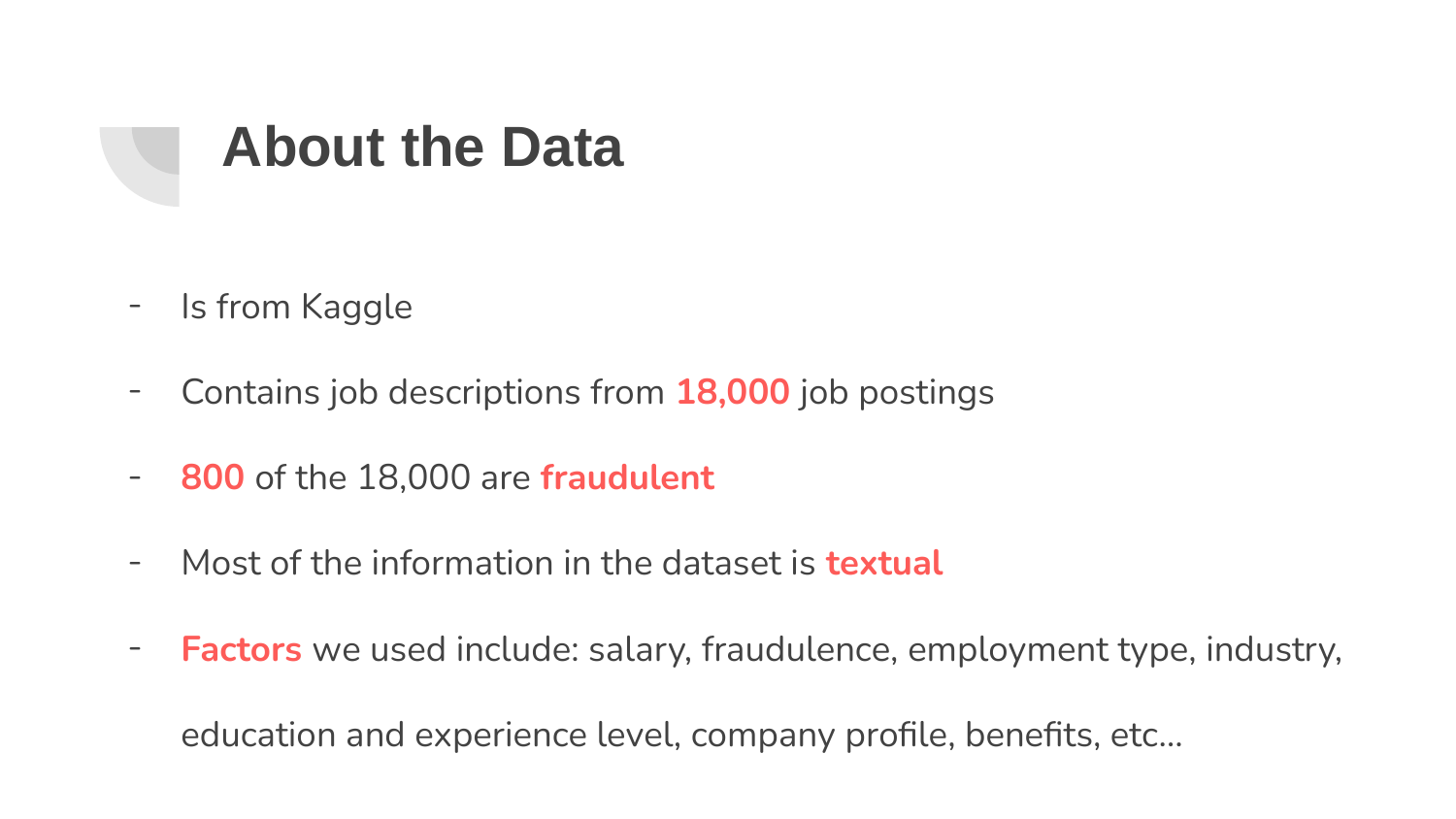

# About the Data
Is from Kaggle
Contains job descriptions from 18,000 job postings
800 of the 18,000 are fraudulent
Most of the information in the dataset is textual
Factors we used include: salary, fraudulence, employment type, industry, education and experience level, company profile, benefits, etc…